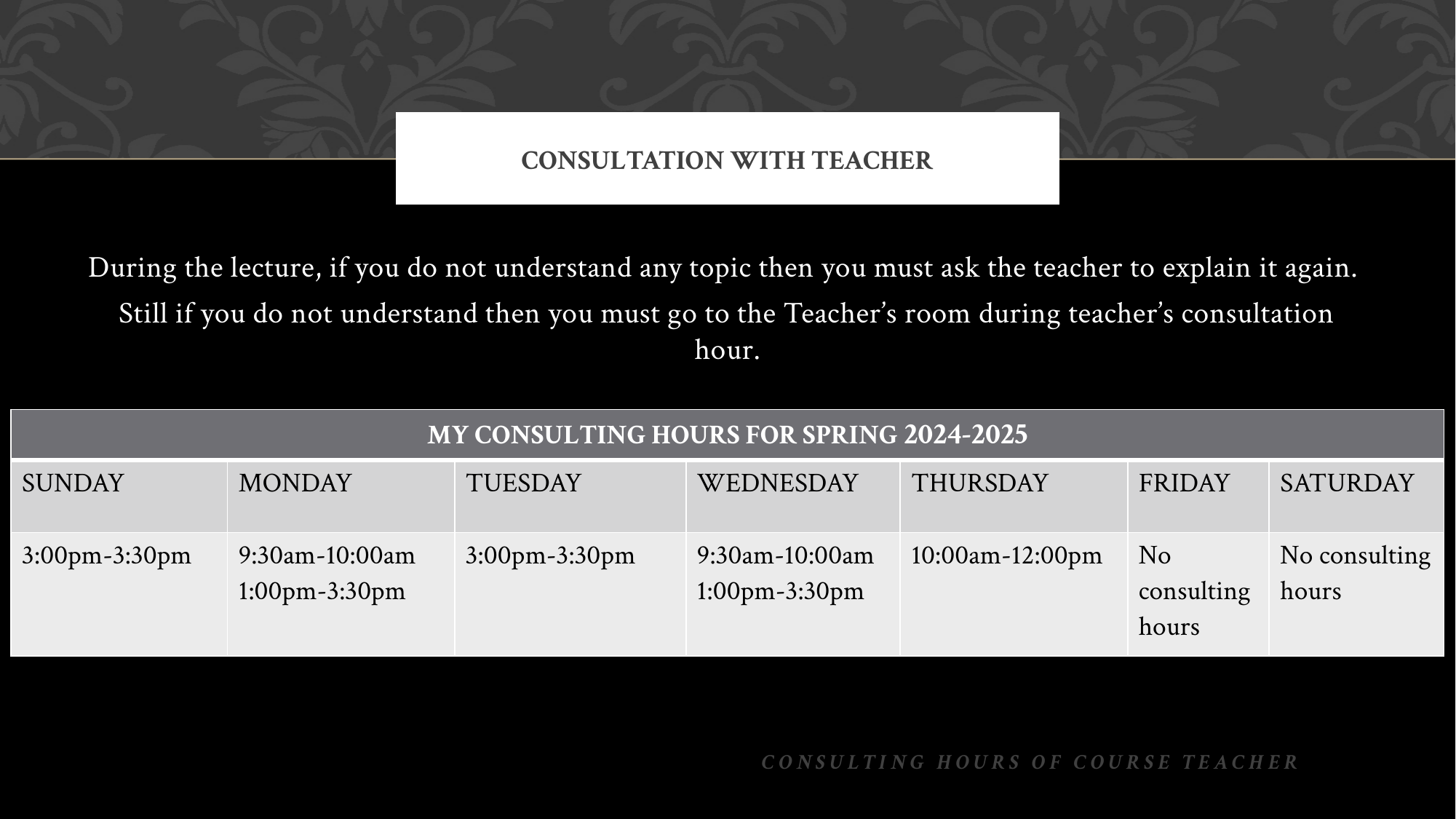

# Consultation with teacher
During the lecture, if you do not understand any topic then you must ask the teacher to explain it again.
Still if you do not understand then you must go to the Teacher’s room during teacher’s consultation hour.

| MY CONSULTING HOURS FOR SPRING 2024-2025 |  |  |  |  |  |  |
| --- | --- | --- | --- | --- | --- | --- |
| SUNDAY | MONDAY | TUESDAY | WEDNESDAY | THURSDAY | FRIDAY | SATURDAY |
| 3:00pm-3:30pm | 9:30am-10:00am 1:00pm-3:30pm | 3:00pm-3:30pm | 9:30am-10:00am 1:00pm-3:30pm | 10:00am-12:00pm | No consulting hours | No consulting hours |
Consulting Hours of Course Teacher